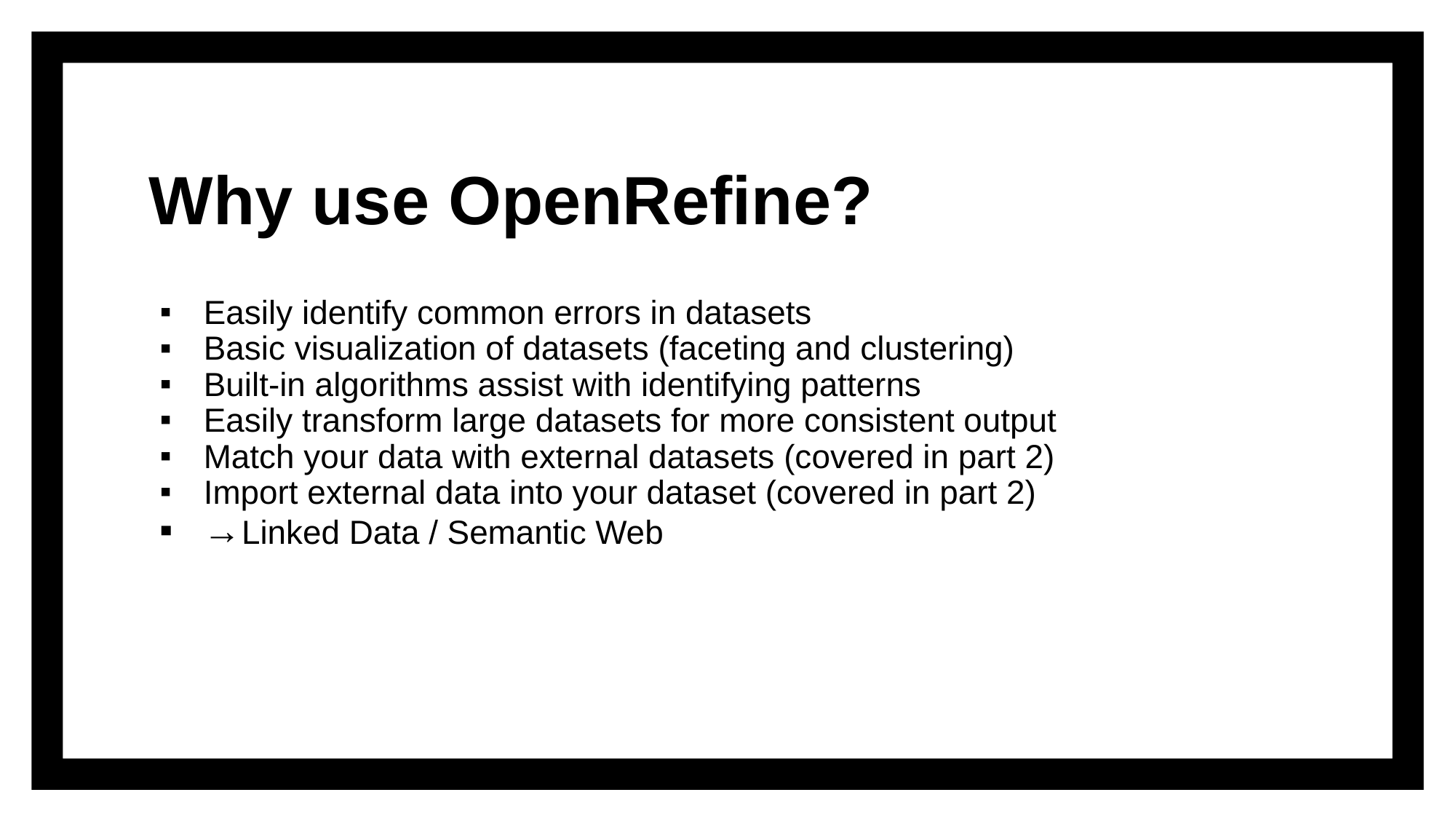

# Why use OpenRefine?

Easily identify common errors in datasets
Basic visualization of datasets (faceting and clustering)
Built-in algorithms assist with identifying patterns
Easily transform large datasets for more consistent output
Match your data with external datasets (covered in part 2)
Import external data into your dataset (covered in part 2)
→Linked Data / Semantic Web